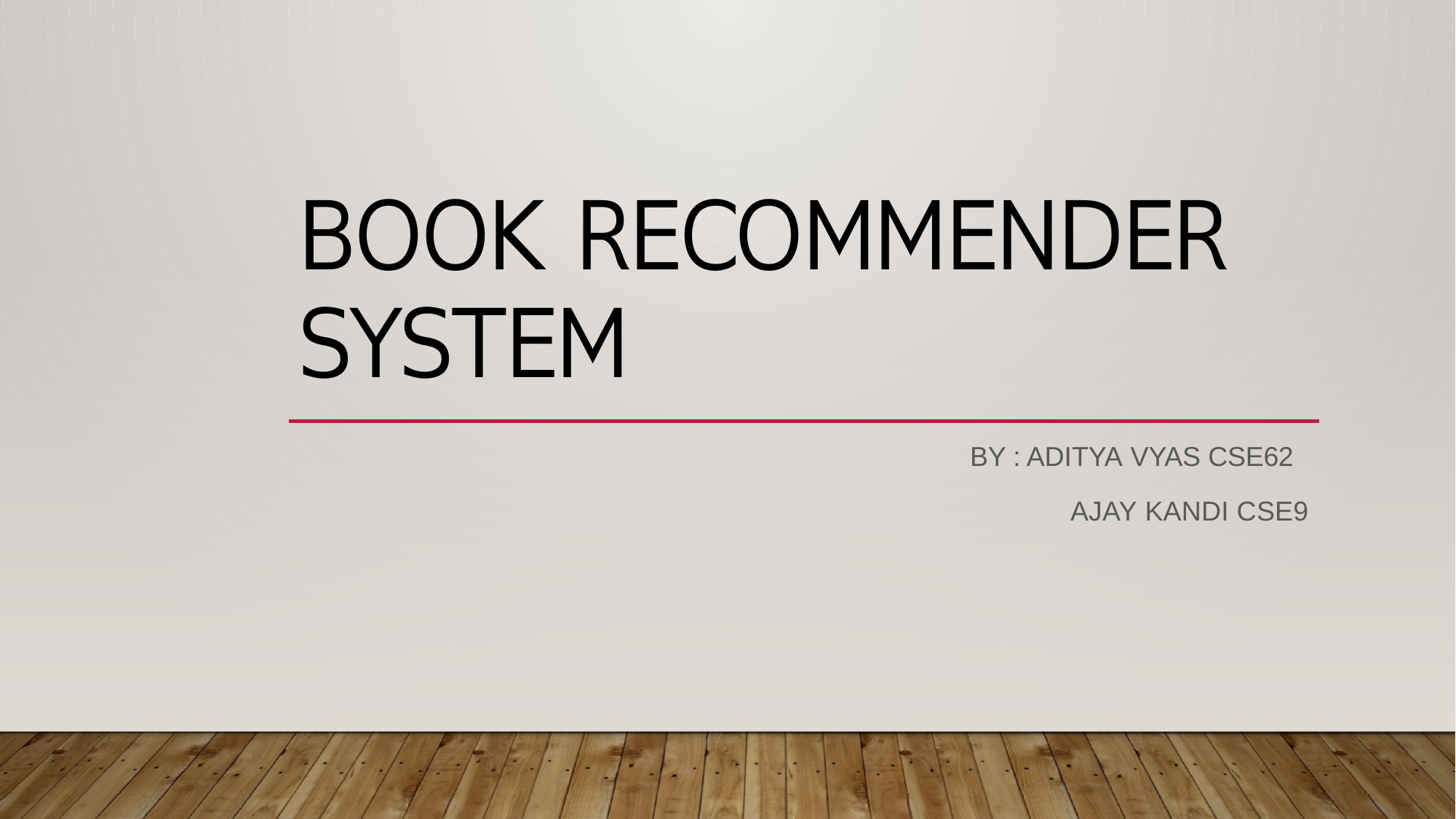

# Book Recommender  System
BY : Aditya Vyas CSE62
Ajay Kandi CSE9